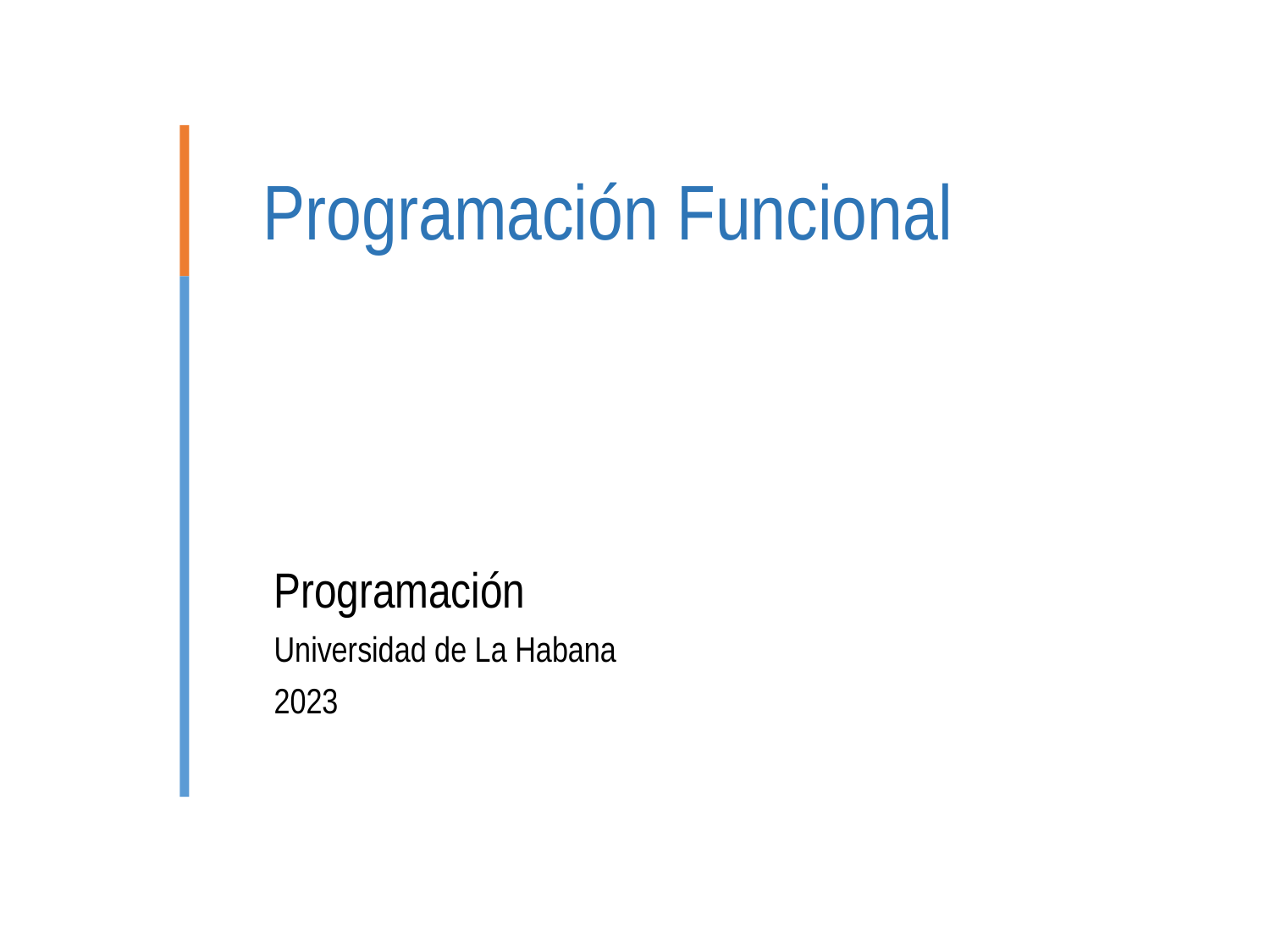

# Programación Funcional
Programación
Universidad de La Habana
2023